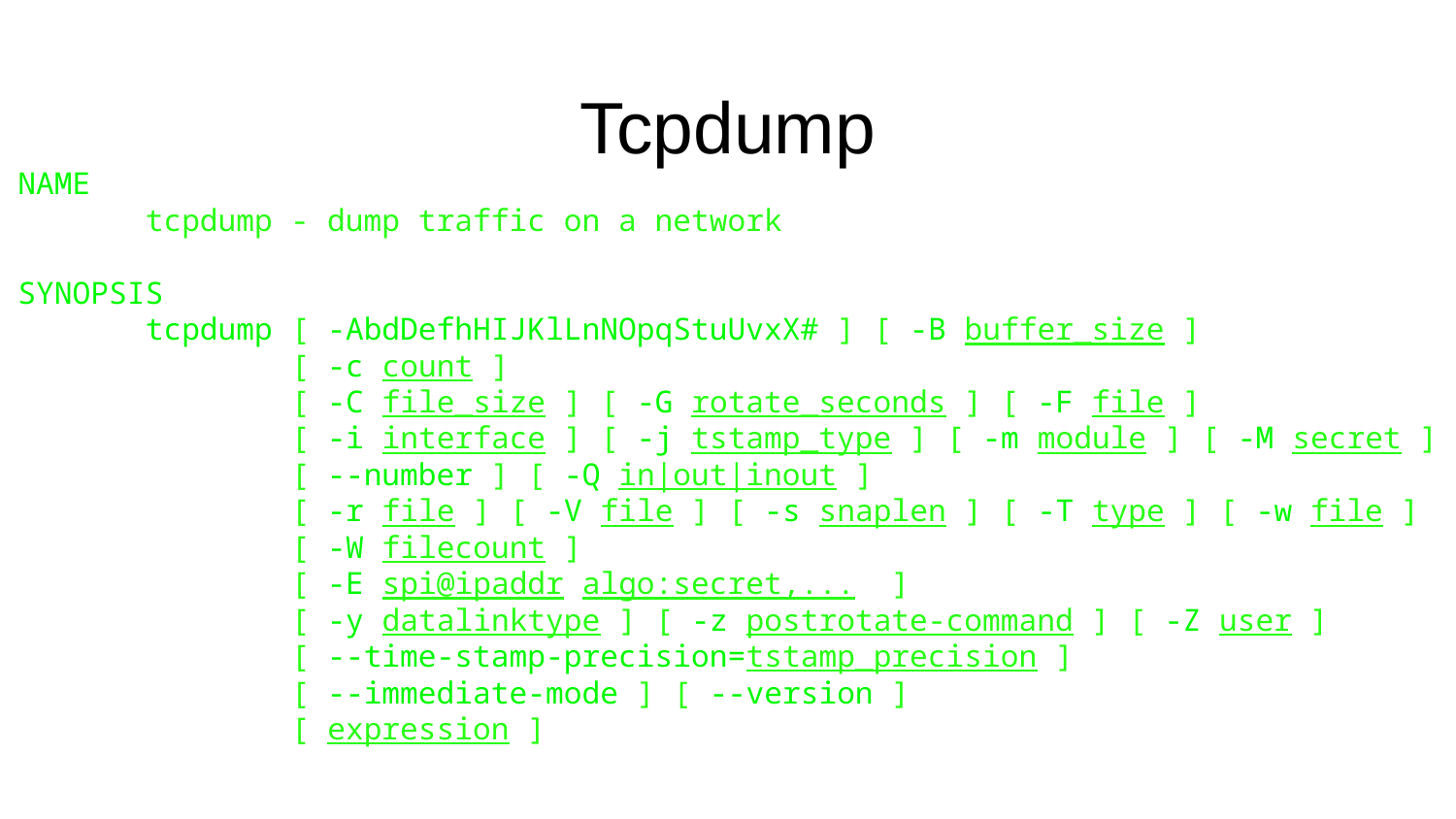

# Tcpdump
NAME
       tcpdump - dump traffic on a network

SYNOPSIS
       tcpdump [ -AbdDefhHIJKlLnNOpqStuUvxX# ] [ -B buffer_size ]
               [ -c count ]
               [ -C file_size ] [ -G rotate_seconds ] [ -F file ]
               [ -i interface ] [ -j tstamp_type ] [ -m module ] [ -M secret ]
               [ --number ] [ -Q in|out|inout ]
               [ -r file ] [ -V file ] [ -s snaplen ] [ -T type ] [ -w file ]
               [ -W filecount ]
               [ -E spi@ipaddr algo:secret,...  ]
               [ -y datalinktype ] [ -z postrotate-command ] [ -Z user ]
               [ --time-stamp-precision=tstamp_precision ]
               [ --immediate-mode ] [ --version ]
               [ expression ]